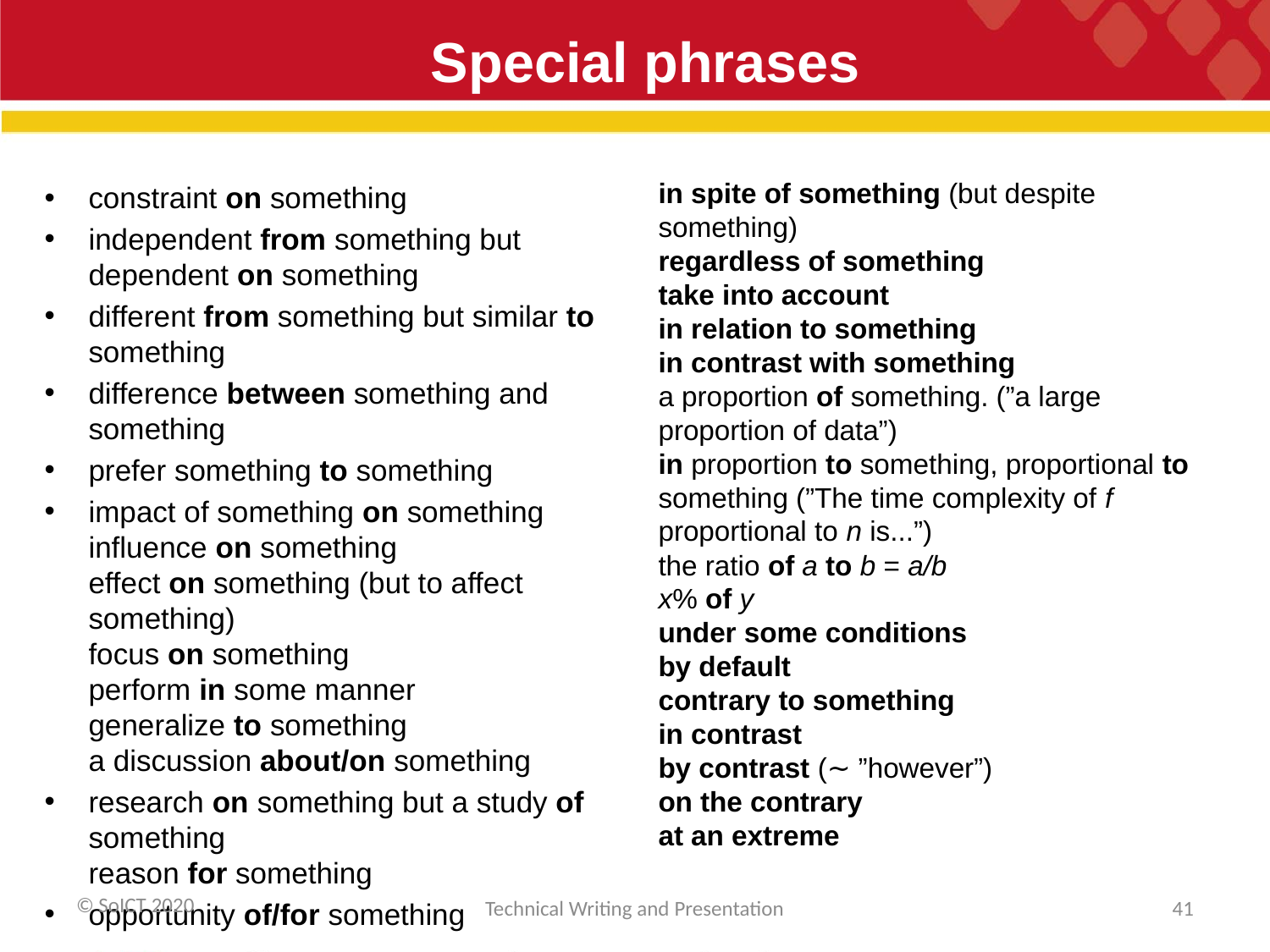

# Special phrases
in spite of something (but despite something)
regardless of something
take into account
in relation to something
in contrast with something
a proportion of something. (”a large proportion of data”)
in proportion to something, proportional to something (”The time complexity of f proportional to n is...”)
the ratio of a to b = a/b
x% of y
under some conditions
by default
contrary to something
in contrast
by contrast (∼ ”however”)
on the contrary
at an extreme
constraint on something
independent from something but dependent on something
different from something but similar to something
difference between something and something
prefer something to something
impact of something on something
influence on something
effect on something (but to affect something)
focus on something
perform in some manner
generalize to something
a discussion about/on something
research on something but a study of something
reason for something
opportunity of/for something
© SoICT 2020
Technical Writing and Presentation
41